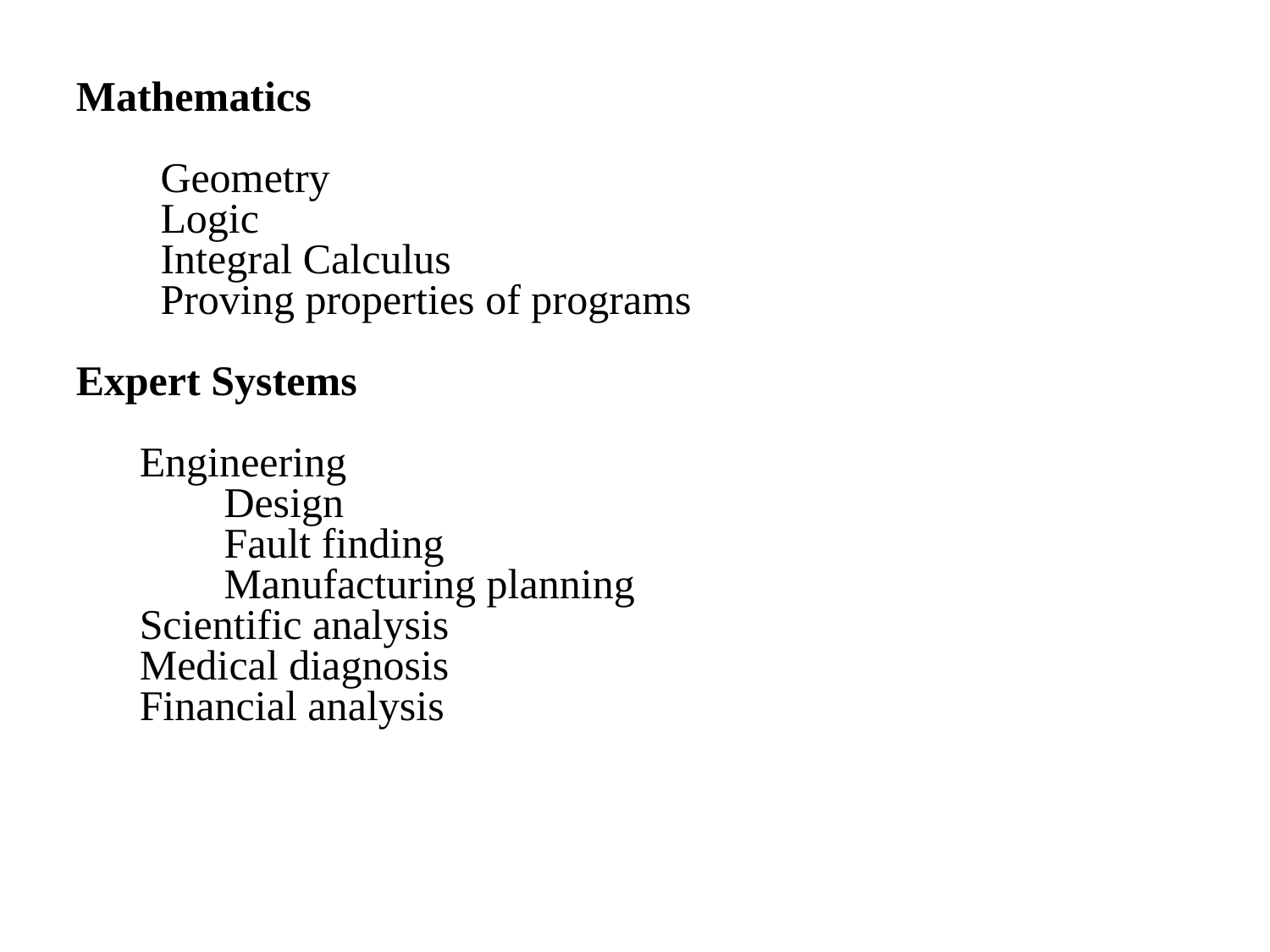

Mathematics

	Geometry
	Logic
	Integral Calculus
	Proving properties of programs

Expert Systems

Engineering
	Design
	Fault finding
	Manufacturing planning
Scientific analysis
Medical diagnosis
Financial analysis